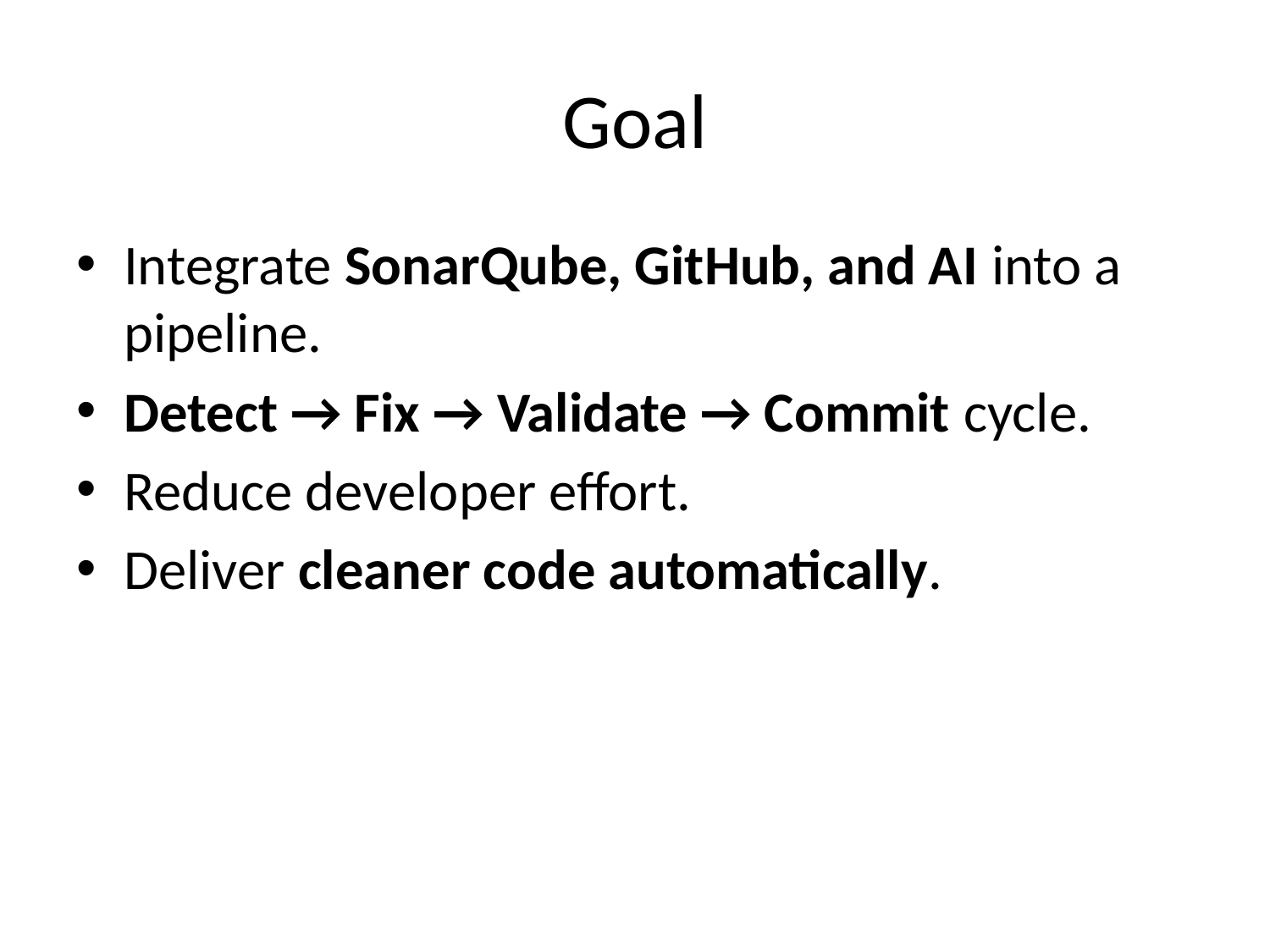

# Goal
Integrate SonarQube, GitHub, and AI into a pipeline.
Detect → Fix → Validate → Commit cycle.
Reduce developer effort.
Deliver cleaner code automatically.